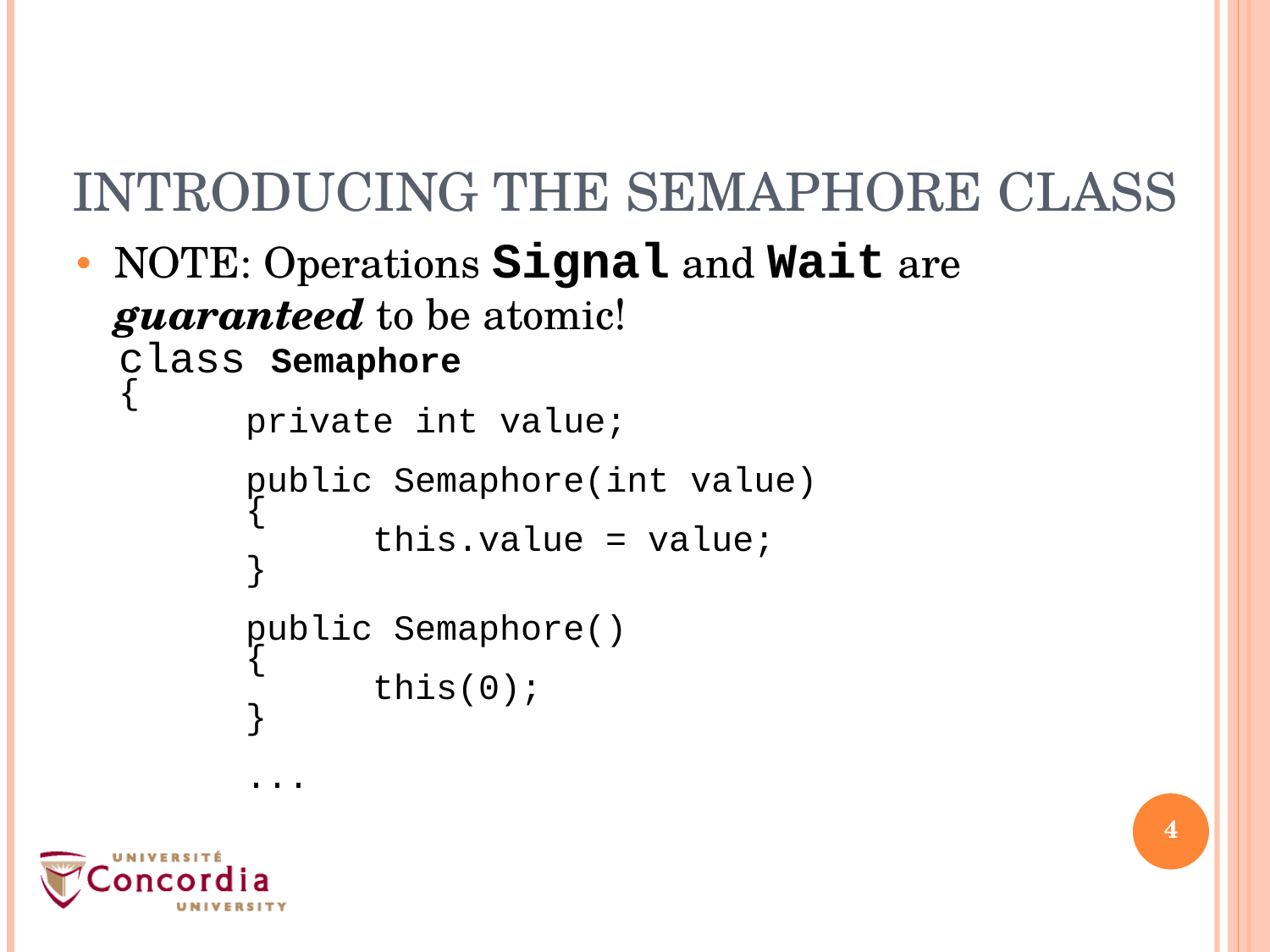

# Introducing the Semaphore Class
NOTE: Operations Signal and Wait are guaranteed to be atomic!
class Semaphore
{
	private int value;

	public Semaphore(int value)
	{
		this.value = value;
	}

	public Semaphore()
	{
		this(0);
	}

	...
4
4